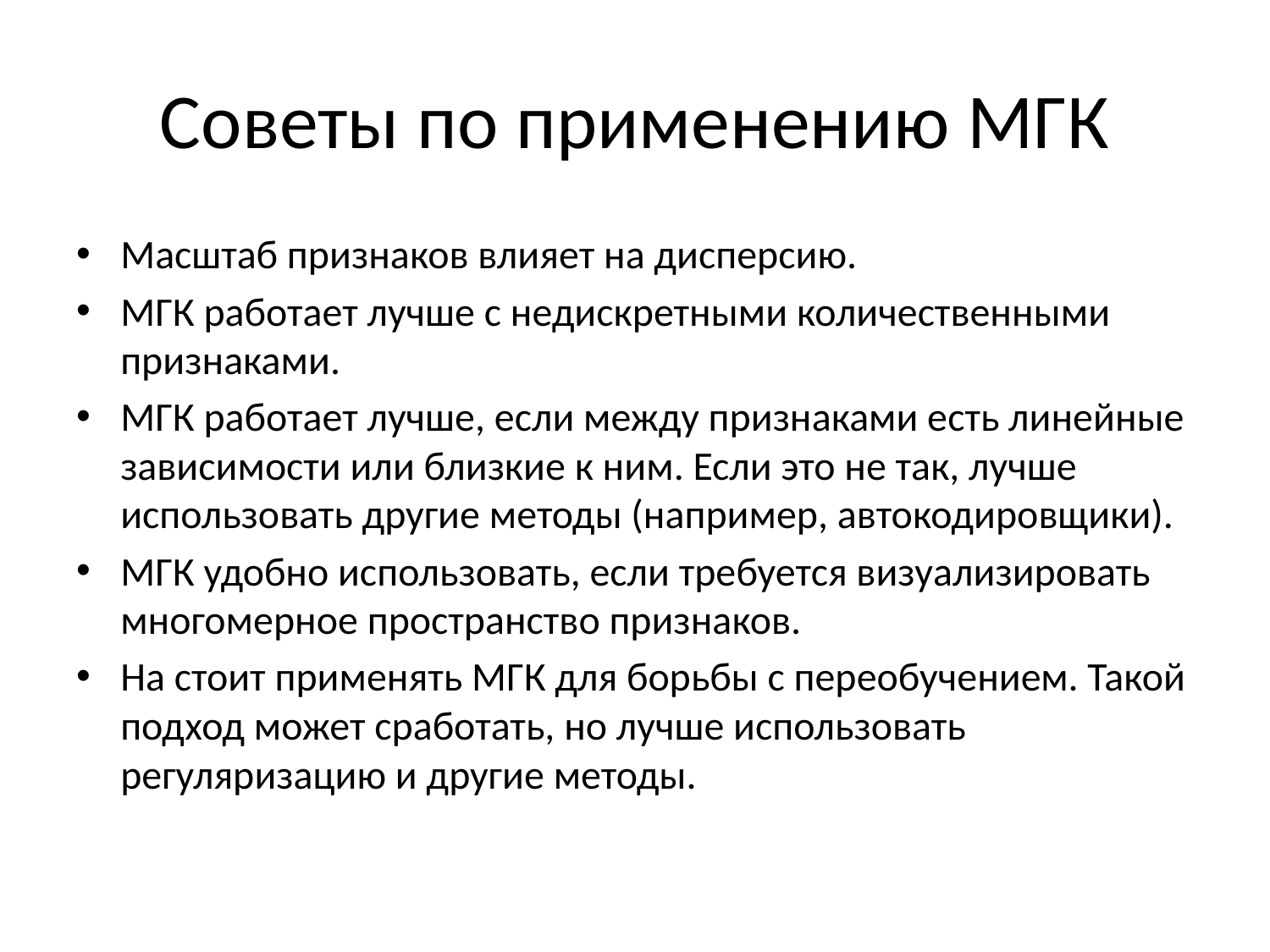

# Советы по применению МГК
Масштаб признаков влияет на дисперсию.
МГК работает лучше с недискретными количественными признаками.
МГК работает лучше, если между признаками есть линейные зависимости или близкие к ним. Если это не так, лучше использовать другие методы (например, автокодировщики).
МГК удобно использовать, если требуется визуализировать многомерное пространство признаков.
На стоит применять МГК для борьбы с переобучением. Такой подход может сработать, но лучше использовать регуляризацию и другие методы.